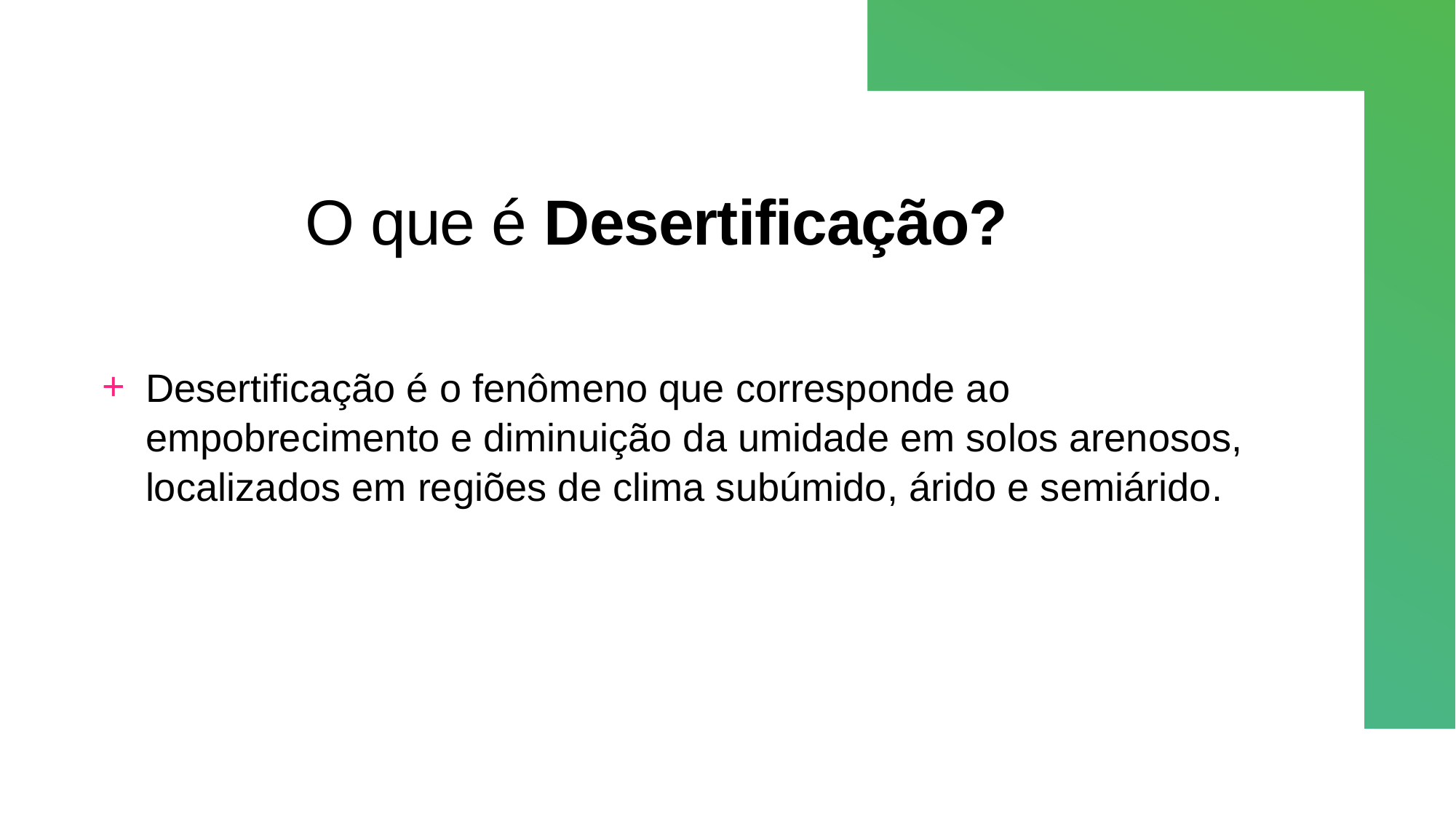

# O que é Desertificação?
Desertificação é o fenômeno que corresponde ao empobrecimento e diminuição da umidade em solos arenosos, localizados em regiões de clima subúmido, árido e semiárido.